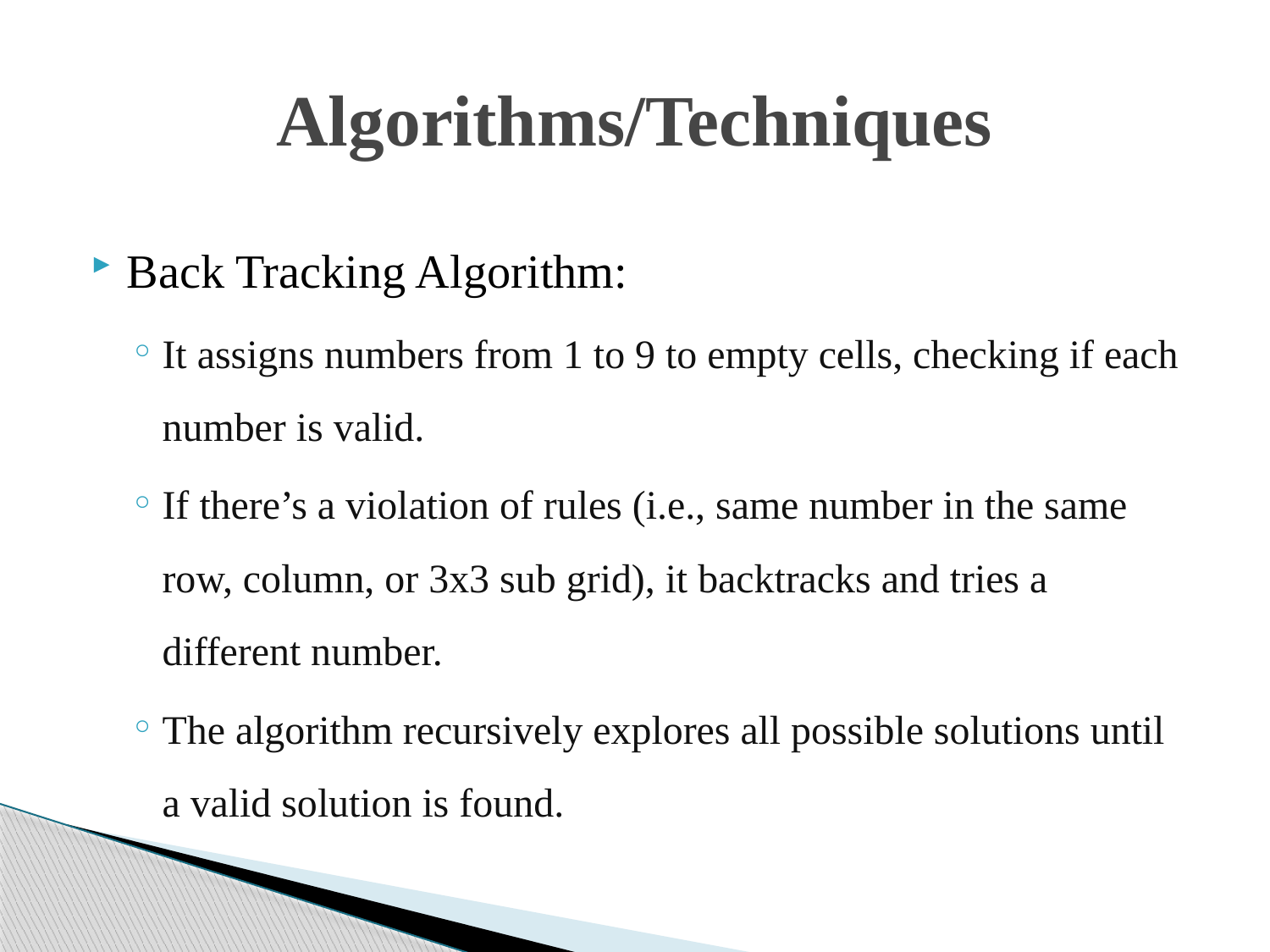

# Algorithms/Techniques
Back Tracking Algorithm:
It assigns numbers from 1 to 9 to empty cells, checking if each number is valid.
If there’s a violation of rules (i.e., same number in the same row, column, or 3x3 sub grid), it backtracks and tries a different number.
The algorithm recursively explores all possible solutions until a valid solution is found.